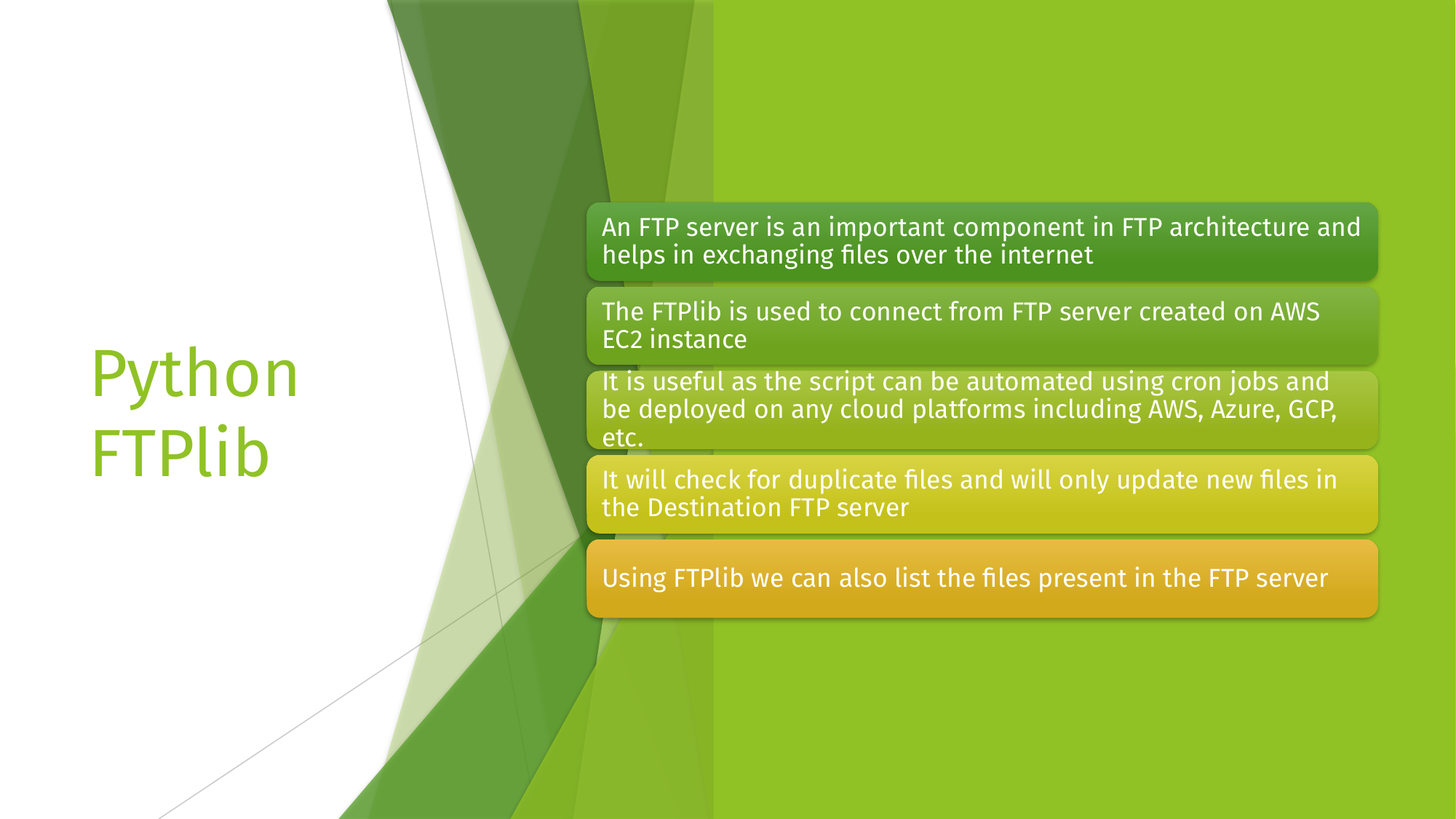

An FTP server is an important component in FTP architecture and helps in exchanging files over the internet
The FTPlib is used to connect from FTP server created on AWS EC2 instance
It is useful as the script can be automated using cron jobs and be deployed on any cloud platforms including AWS, Azure, GCP, etc.
It will check for duplicate files and will only update new files in the Destination FTP server
Using FTPlib we can also list the files present in the FTP server
# Python FTPlib